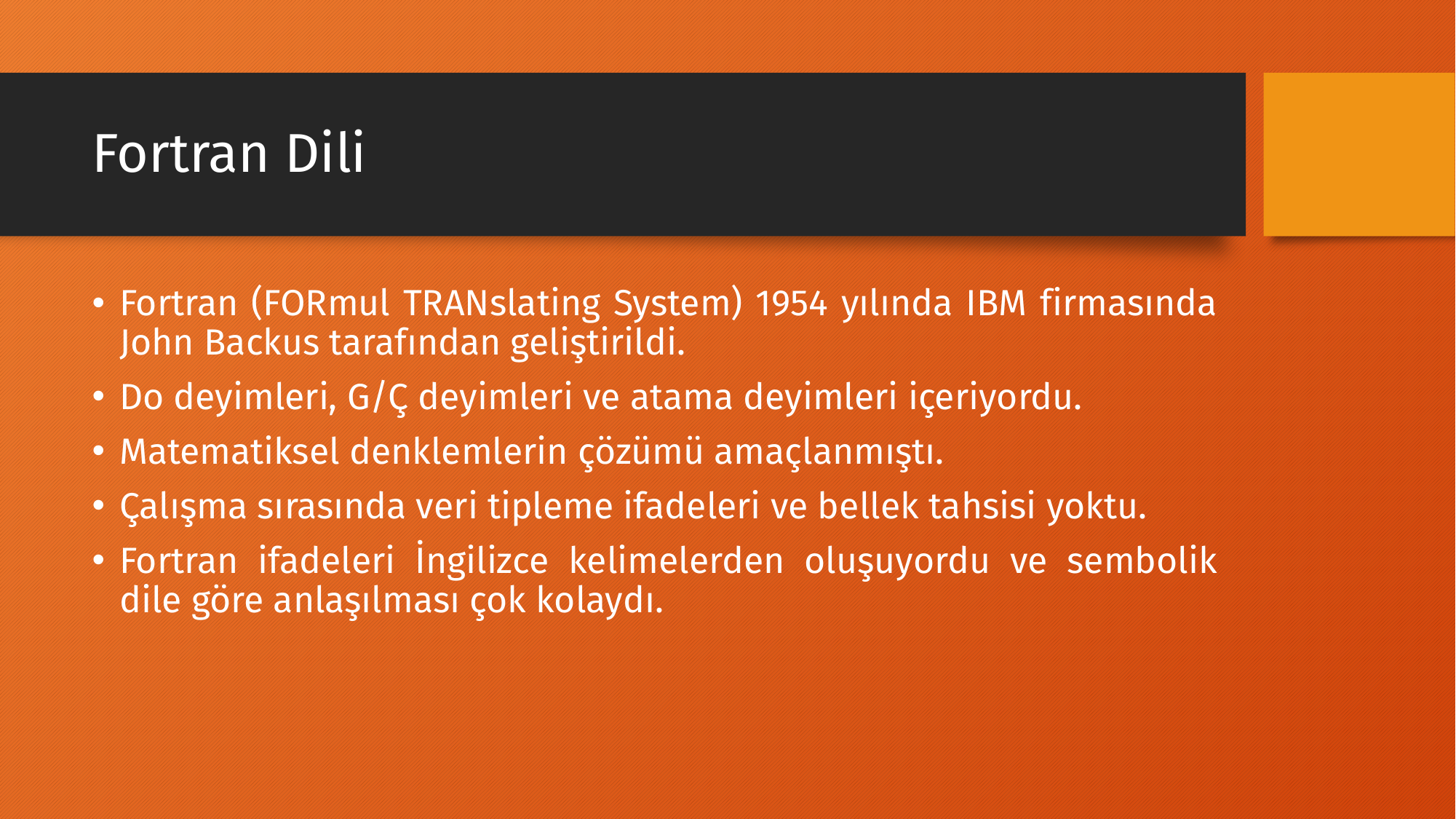

# Fortran Dili
Fortran (FORmul TRANslating System) 1954 yılında IBM firmasında John Backus tarafından geliştirildi.
Do deyimleri, G/Ç deyimleri ve atama deyimleri içeriyordu.
Matematiksel denklemlerin çözümü amaçlanmıştı.
Çalışma sırasında veri tipleme ifadeleri ve bellek tahsisi yoktu.
Fortran ifadeleri İngilizce kelimelerden oluşuyordu ve sembolik dile göre anlaşılması çok kolaydı.